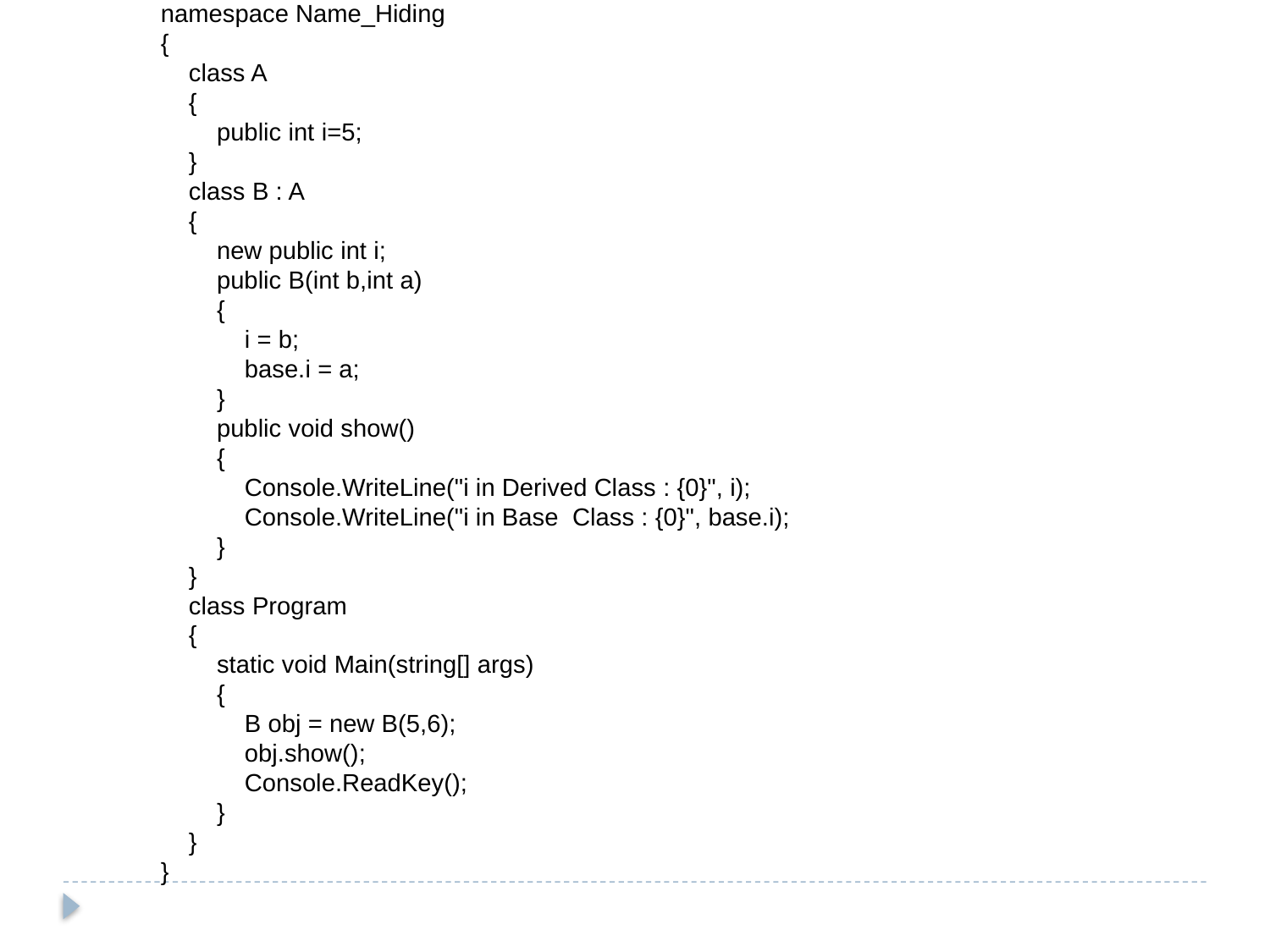

namespace Name_Hiding
{
    class A
    {
        public int i=5;
    }
    class B : A
    {
        new public int i;
        public B(int b,int a)
        {
            i = b;
            base.i = a;
        }
        public void show()
        {
            Console.WriteLine("i in Derived Class : {0}", i);
            Console.WriteLine("i in Base  Class : {0}", base.i);
        }
    }
    class Program
    {
        static void Main(string[] args)
        {
            B obj = new B(5,6);
            obj.show();
            Console.ReadKey();
        }
    }
}